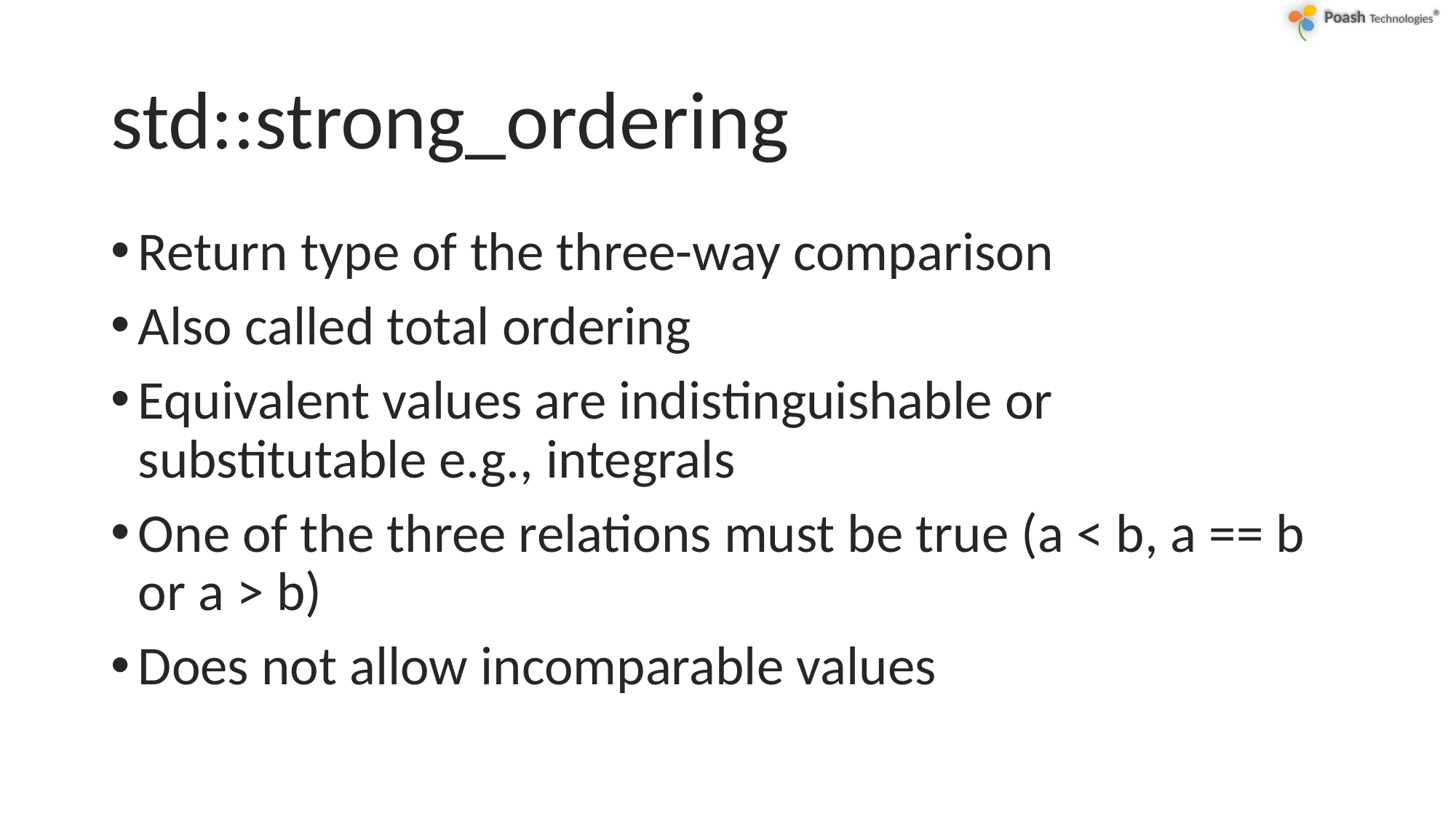

# std::strong_ordering
Return type of the three-way comparison
Also called total ordering
Equivalent values are indistinguishable or substitutable e.g., integrals
One of the three relations must be true (a < b, a == b or a > b)
Does not allow incomparable values